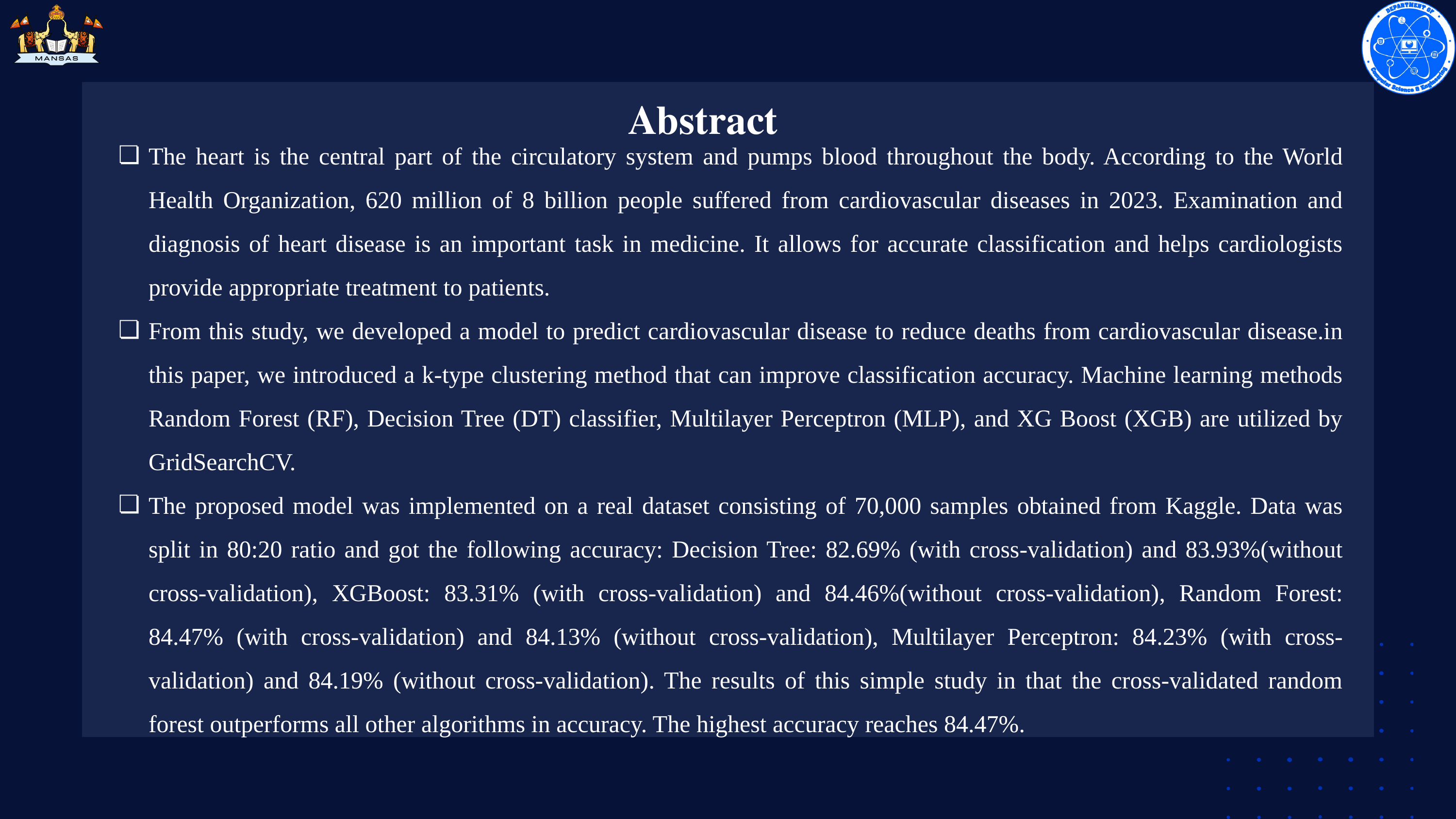

Abstract

The heart is the central part of the circulatory system and pumps blood throughout the body. According to the World Health Organization, 620 million of 8 billion people suffered from cardiovascular diseases in 2023. Examination and diagnosis of heart disease is an important task in medicine. It allows for accurate classification and helps cardiologists provide appropriate treatment to patients.
From this study, we developed a model to predict cardiovascular disease to reduce deaths from cardiovascular disease.in this paper, we introduced a k-type clustering method that can improve classification accuracy. Machine learning methods Random Forest (RF), Decision Tree (DT) classifier, Multilayer Perceptron (MLP), and XG Boost (XGB) are utilized by GridSearchCV.
The proposed model was implemented on a real dataset consisting of 70,000 samples obtained from Kaggle. Data was split in 80:20 ratio and got the following accuracy: Decision Tree: 82.69% (with cross-validation) and 83.93%(without cross-validation), XGBoost: 83.31% (with cross-validation) and 84.46%(without cross-validation), Random Forest: 84.47% (with cross-validation) and 84.13% (without cross-validation), Multilayer Perceptron: 84.23% (with cross-validation) and 84.19% (without cross-validation). The results of this simple study in that the cross-validated random forest outperforms all other algorithms in accuracy. The highest accuracy reaches 84.47%.